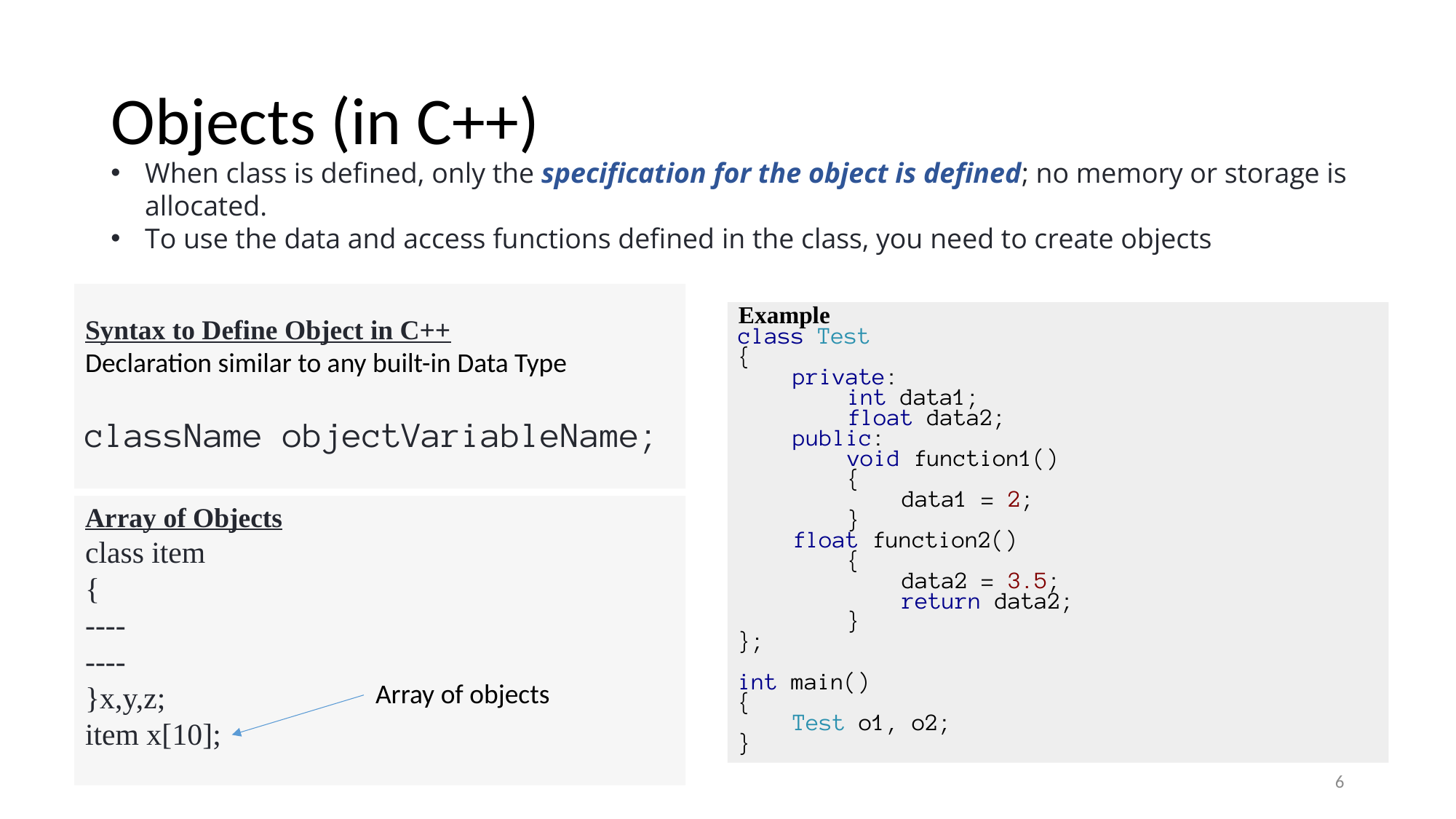

# Objects (in C++)
When class is defined, only the specification for the object is defined; no memory or storage is allocated.
To use the data and access functions defined in the class, you need to create objects

Syntax to Define Object in C++
Declaration similar to any built-in Data Type

className objectVariableName;
Example
class Test
{
private:
int data1;
float data2;
public:
void function1()
{
data1 = 2;
}
float function2()
{
data2 = 3.5;
return data2;
}
};

int main()
{
Test o1, o2;
}

Array of Objects
class item
{
----
----
}x,y,z;
item x[10];
Array of objects
6